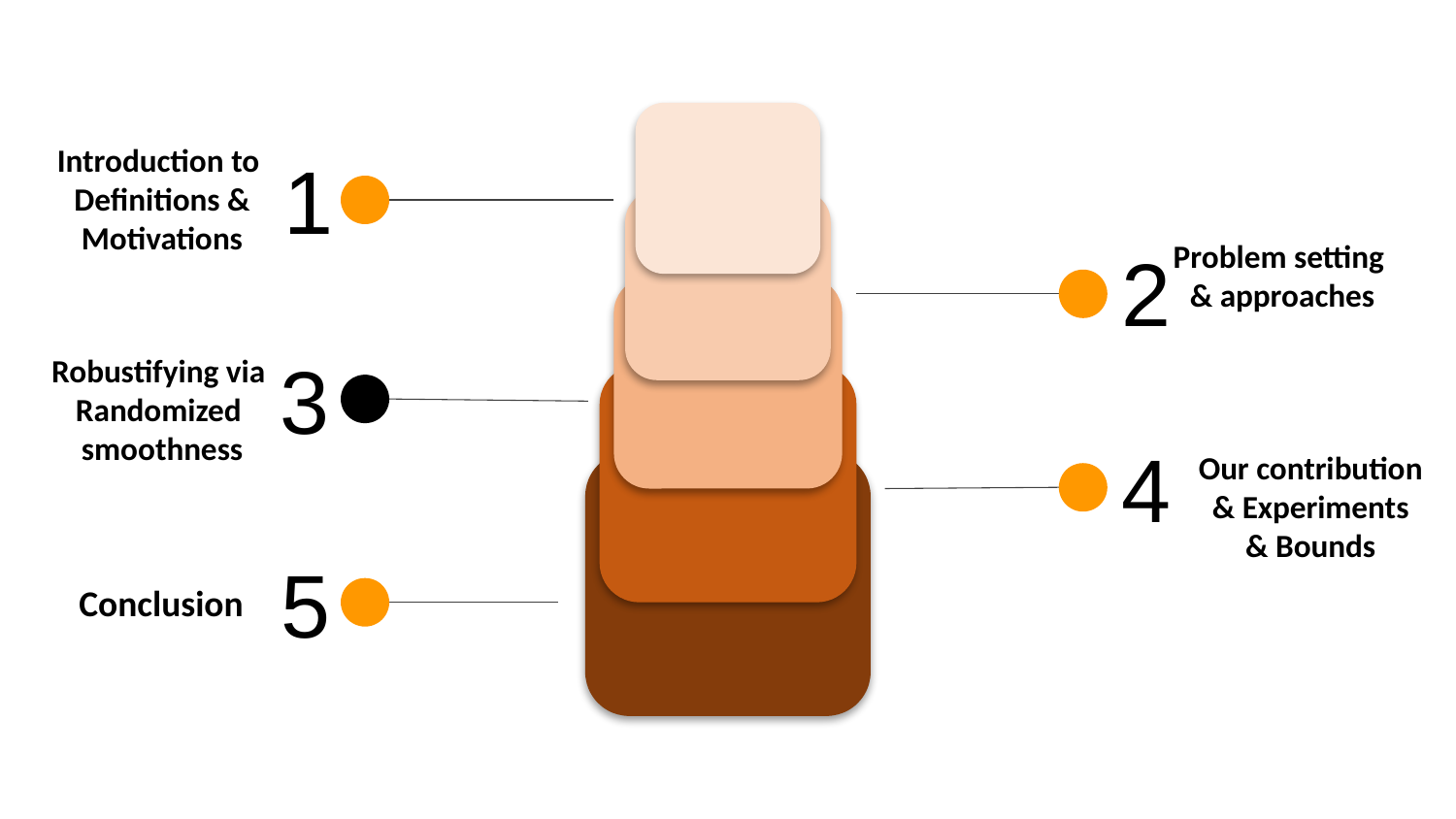

Introduction to
Definitions & Motivations
1

Problem setting
& approaches
2

3
Robustifying via
Randomized
smoothness

4
Our contribution
& Experiments
& Bounds

5
Conclusion

13